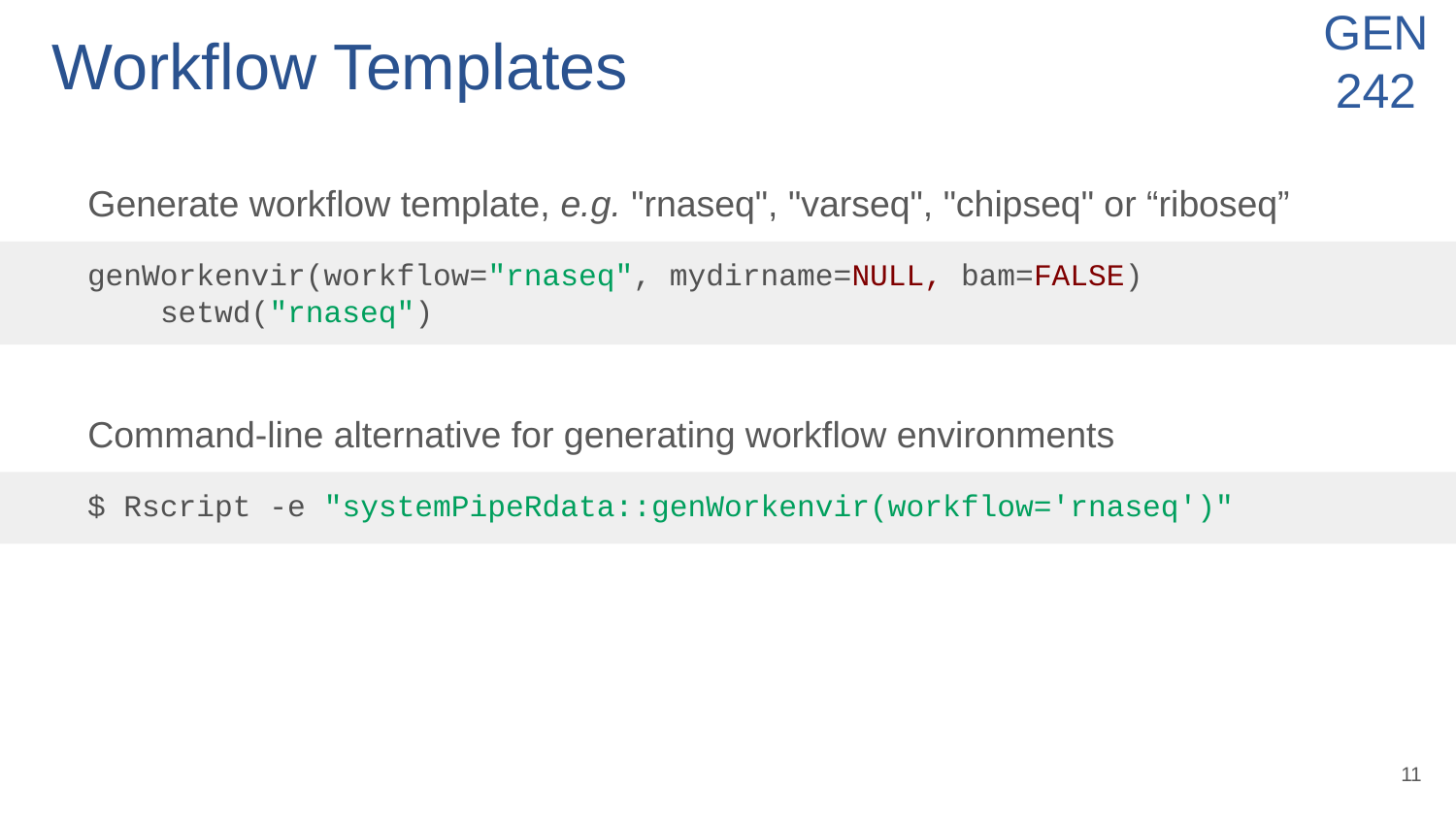

# Workflow Templates
Generate workflow template, e.g. "rnaseq", "varseq", "chipseq" or “riboseq”
genWorkenvir(workflow="rnaseq", mydirname=NULL, bam=FALSE)
	setwd("rnaseq")

Command-line alternative for generating workflow environments
$ Rscript -e "systemPipeRdata::genWorkenvir(workflow='rnaseq')"

11